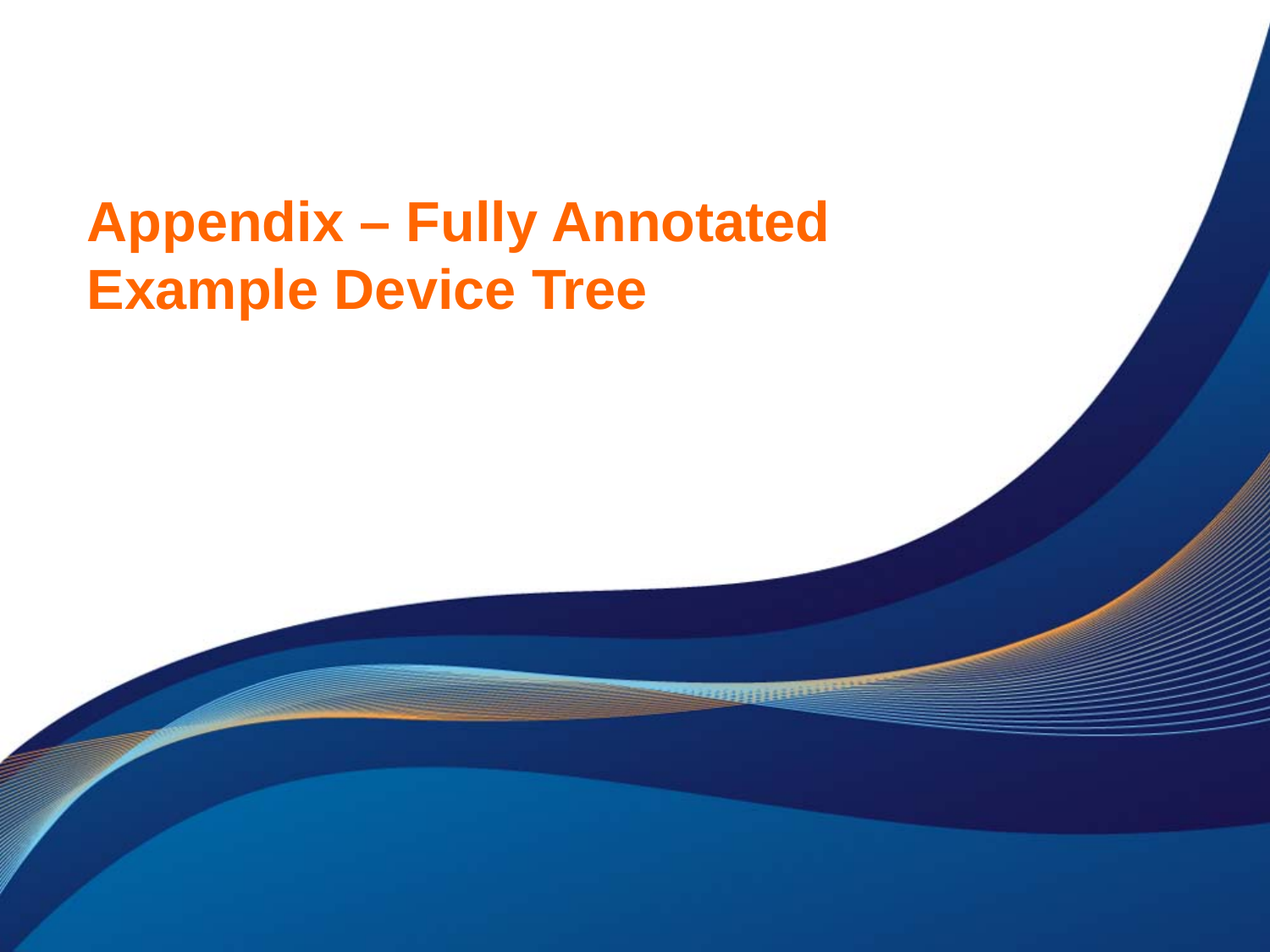

# Appendix – Fully Annotated Example Device Tree